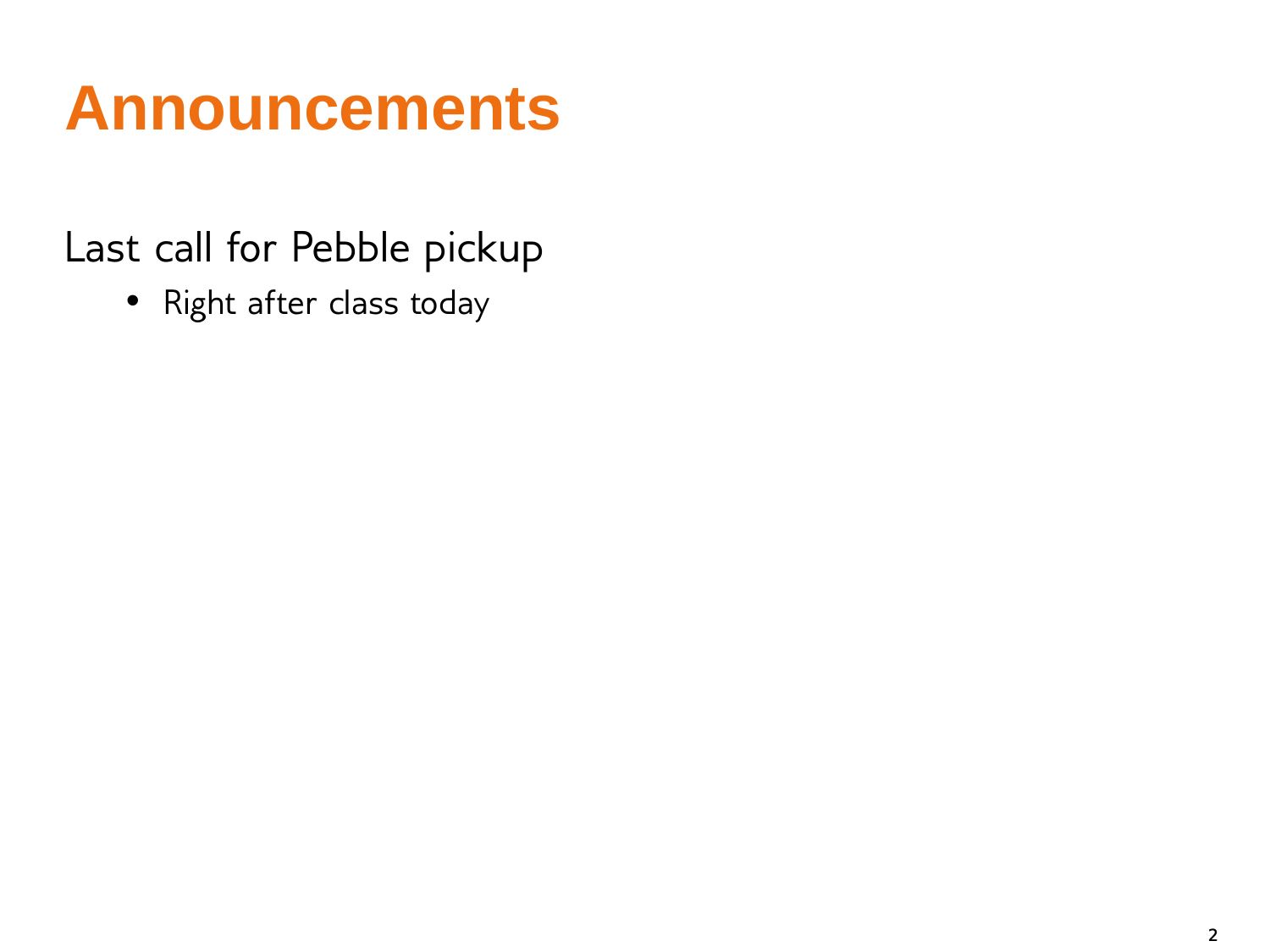

# Announcements
Last call for Pebble pickup
Right after class today